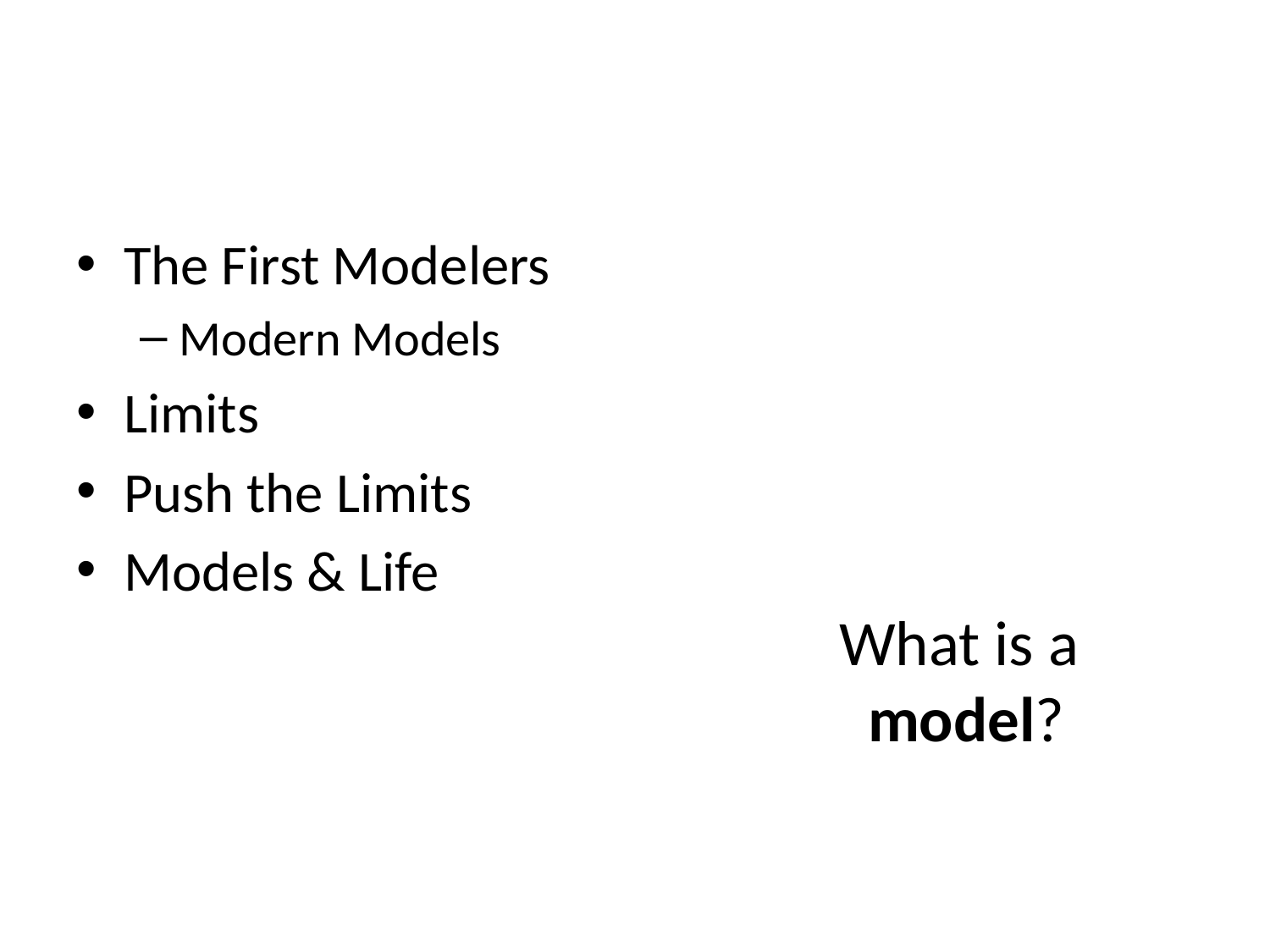

#
The First Modelers
Modern Models
Limits
Push the Limits
Models & Life
What is a
model?